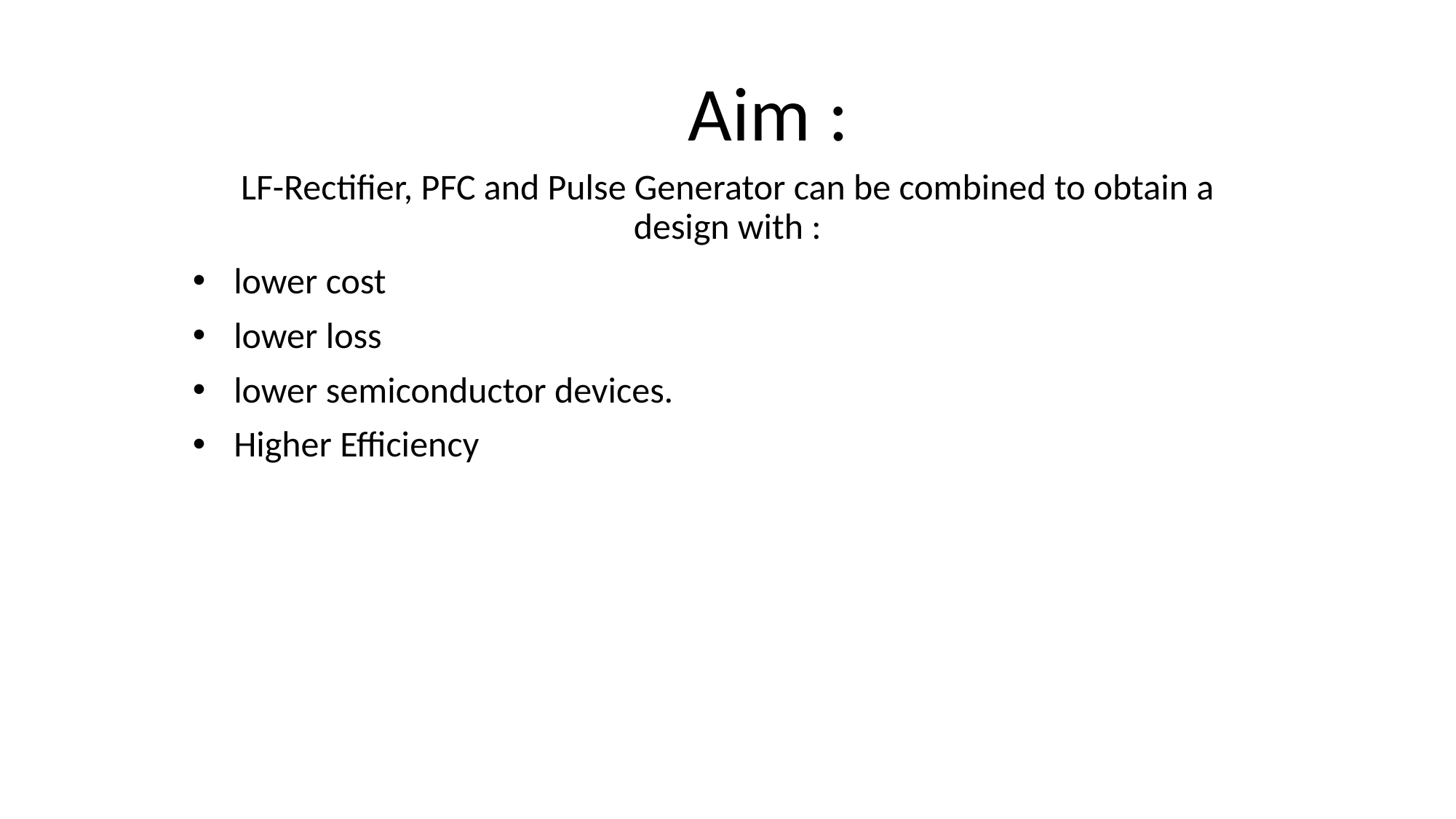

# Aim :
LF-Rectifier, PFC and Pulse Generator can be combined to obtain a design with :
lower cost
lower loss
lower semiconductor devices.
Higher Efficiency